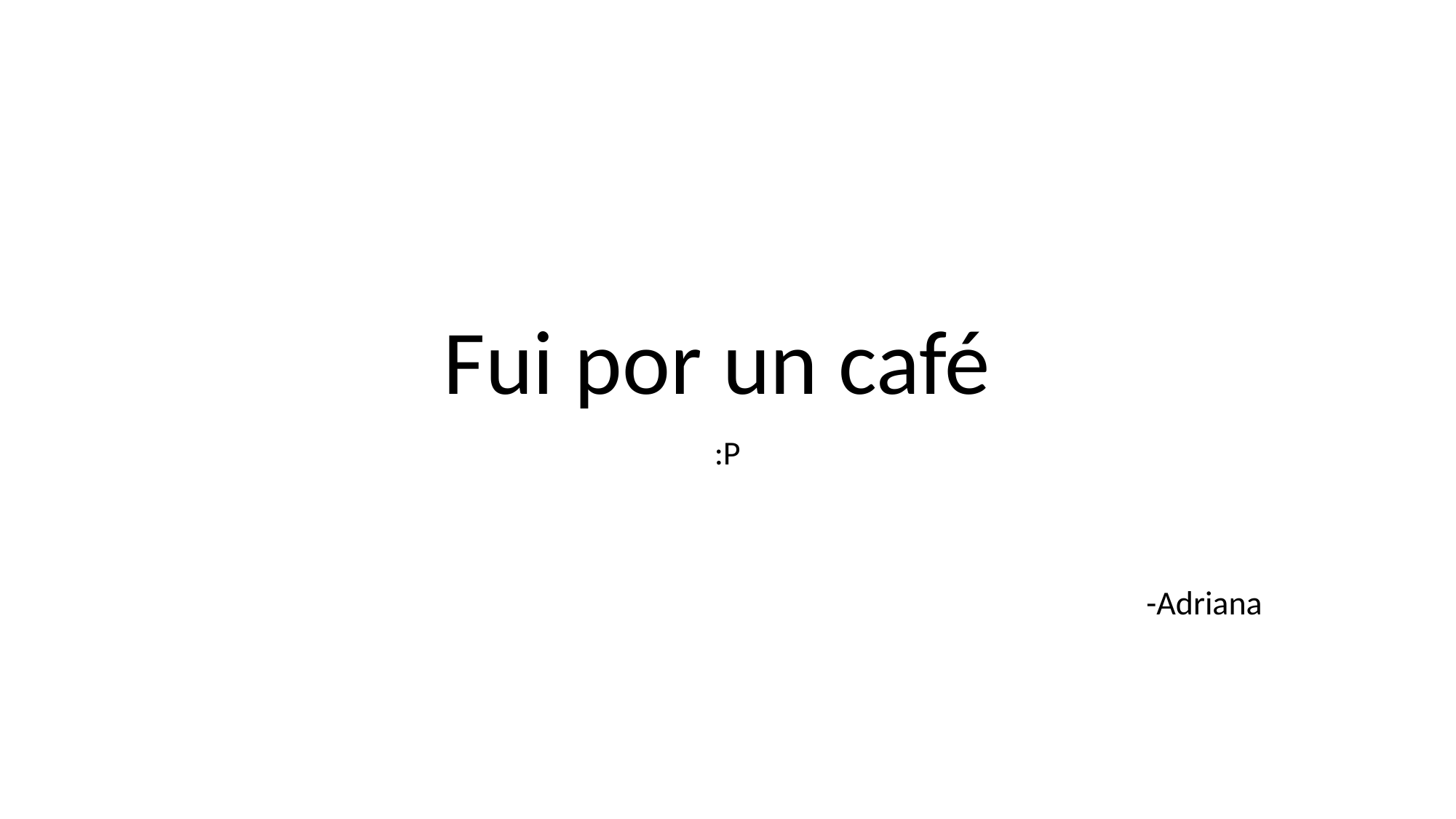

# Fui por un café
:P

-Adriana